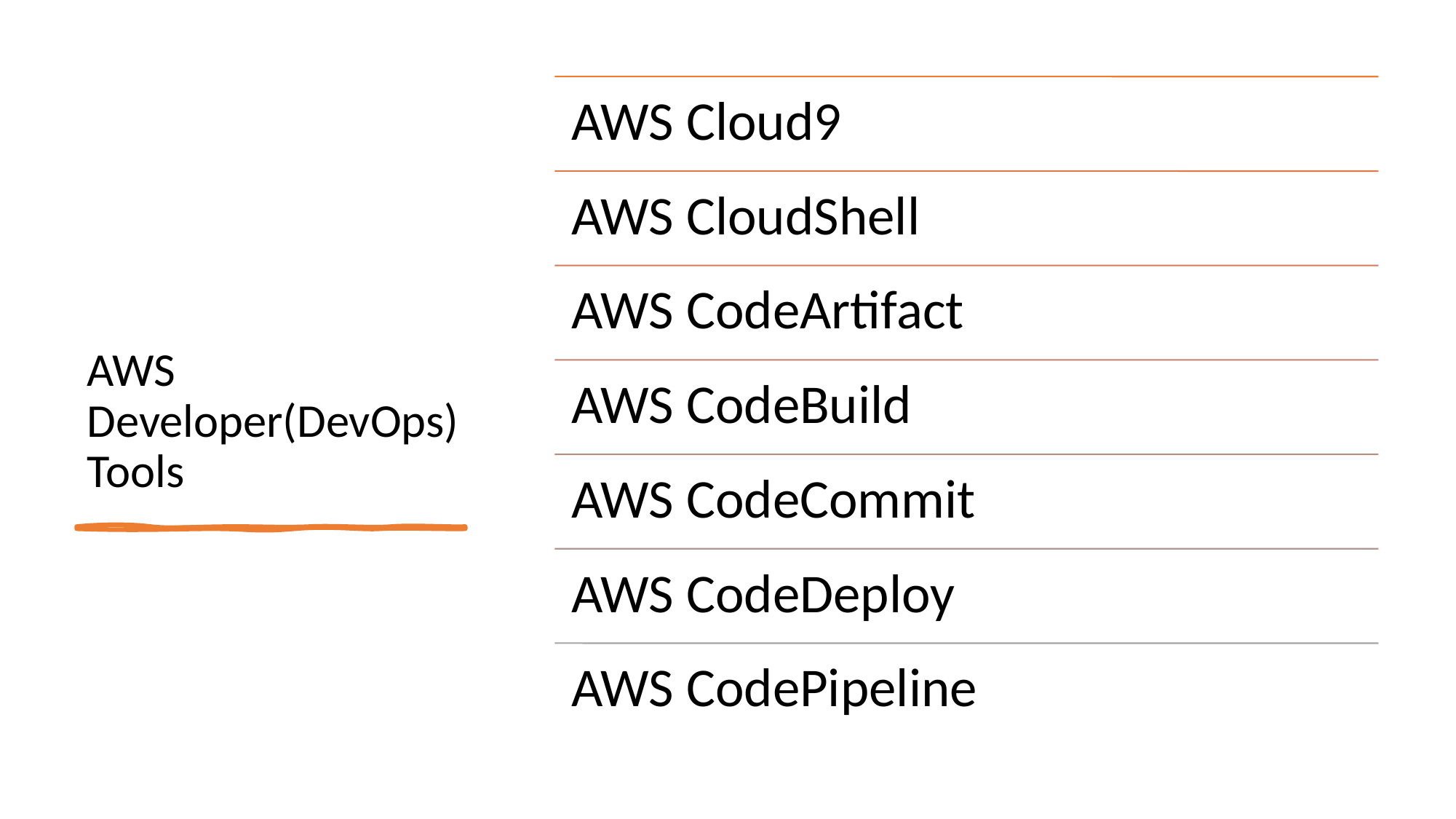

# AWS Developer(DevOps) Tools
AWS Cloud9
AWS CloudShell
AWS CodeArtifact
AWS CodeBuild
AWS CodeCommit
AWS CodeDeploy
AWS CodePipeline